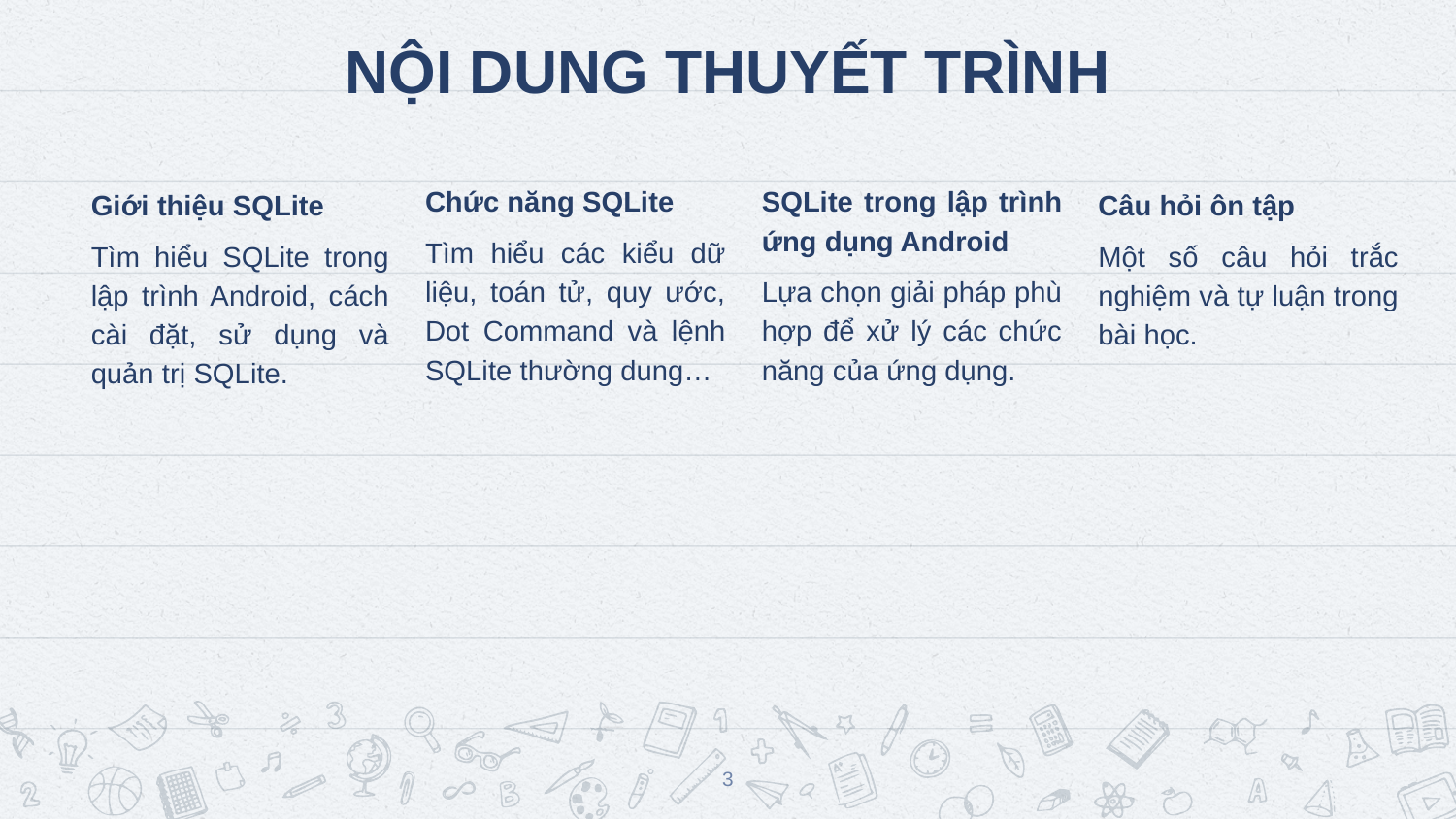

# NỘI DUNG THUYẾT TRÌNH
Chức năng SQLite
Tìm hiểu các kiểu dữ liệu, toán tử, quy ước, Dot Command và lệnh SQLite thường dung…
SQLite trong lập trình ứng dụng Android
Lựa chọn giải pháp phù hợp để xử lý các chức năng của ứng dụng.
Giới thiệu SQLite
Tìm hiểu SQLite trong lập trình Android, cách cài đặt, sử dụng và quản trị SQLite.
Câu hỏi ôn tập
Một số câu hỏi trắc nghiệm và tự luận trong bài học.
3